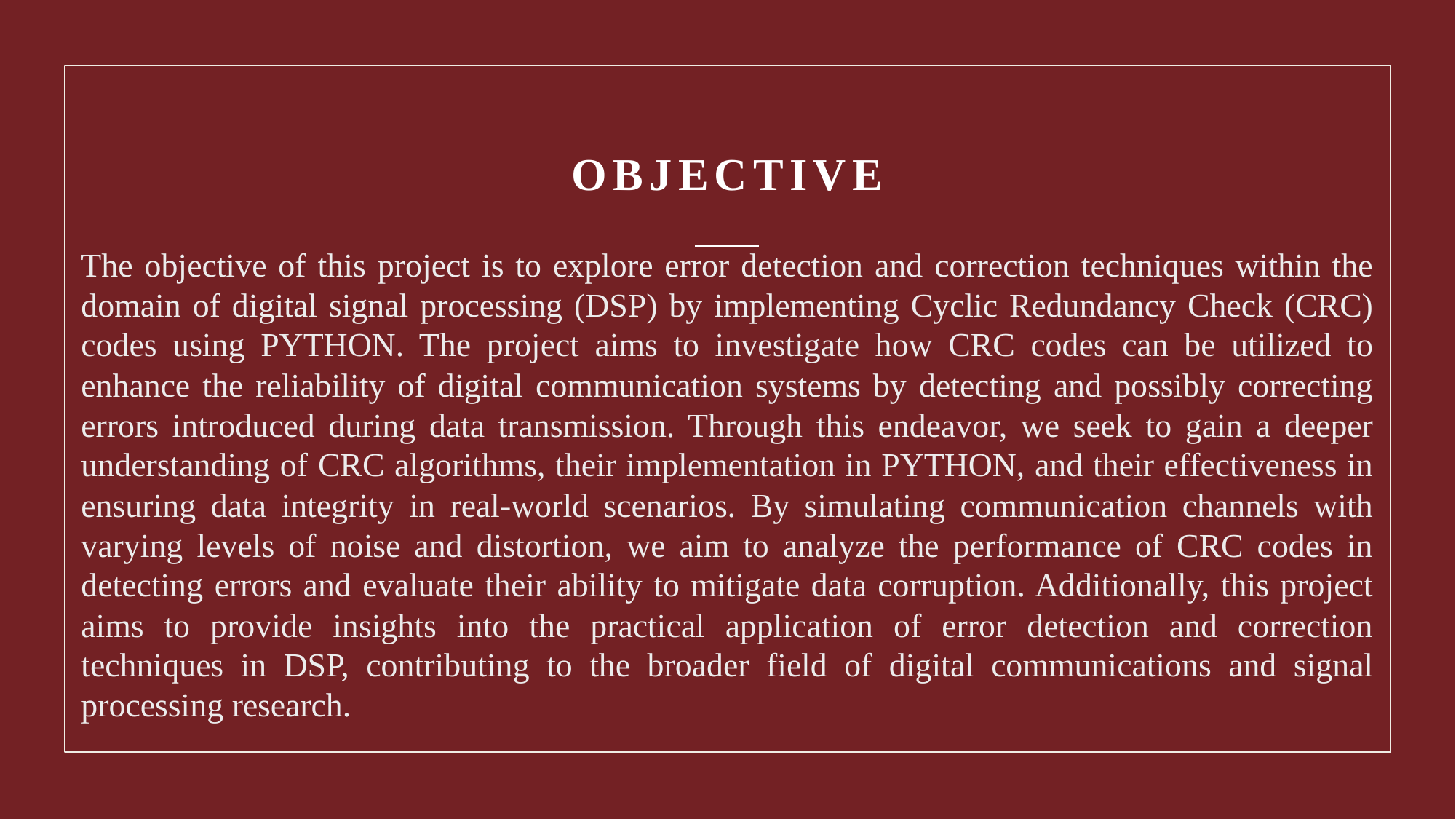

# OBJECTIVE
The objective of this project is to explore error detection and correction techniques within the domain of digital signal processing (DSP) by implementing Cyclic Redundancy Check (CRC) codes using PYTHON. The project aims to investigate how CRC codes can be utilized to enhance the reliability of digital communication systems by detecting and possibly correcting errors introduced during data transmission. Through this endeavor, we seek to gain a deeper understanding of CRC algorithms, their implementation in PYTHON, and their effectiveness in ensuring data integrity in real-world scenarios. By simulating communication channels with varying levels of noise and distortion, we aim to analyze the performance of CRC codes in detecting errors and evaluate their ability to mitigate data corruption. Additionally, this project aims to provide insights into the practical application of error detection and correction techniques in DSP, contributing to the broader field of digital communications and signal processing research.